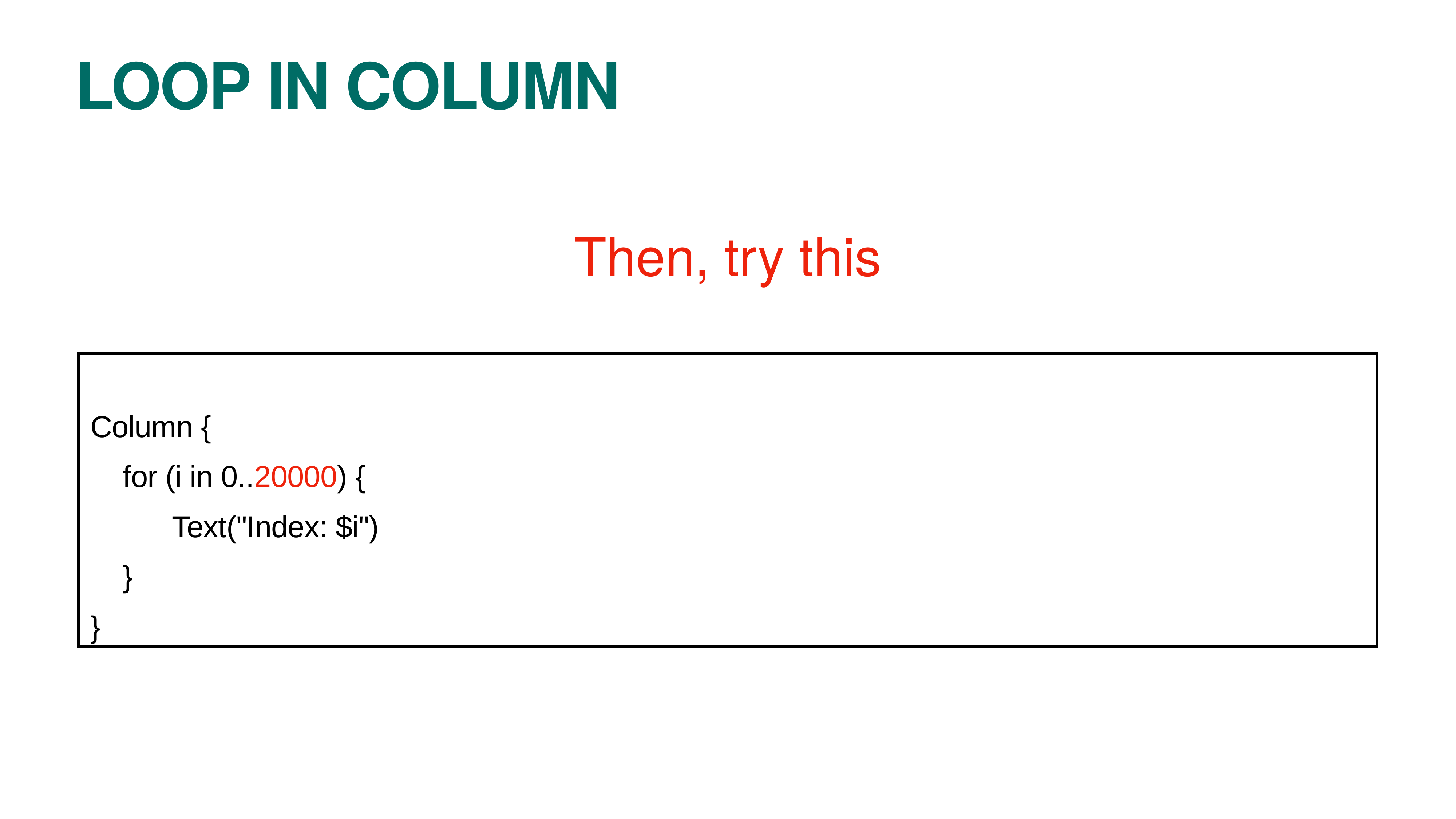

# LOOP IN COLUMN
Then, try this

 Column {
     for (i in 0..20000) {
           Text("Index: $i")
     }
 }